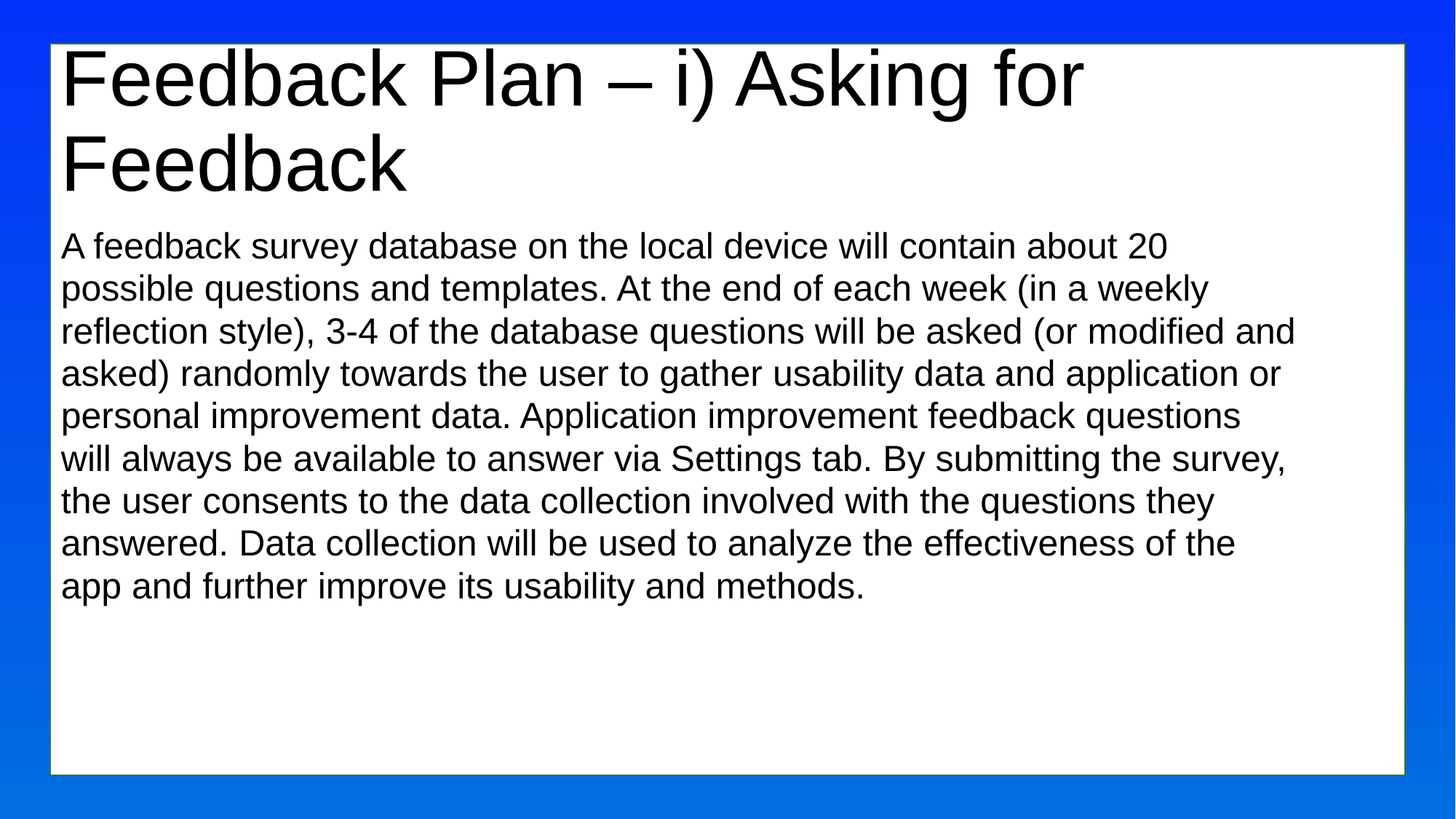

# Feedback Plan – i) Asking for Feedback
A feedback survey database on the local device will contain about 20 possible questions and templates. At the end of each week (in a weekly reflection style), 3-4 of the database questions will be asked (or modified and asked) randomly towards the user to gather usability data and application or personal improvement data. Application improvement feedback questions will always be available to answer via Settings tab. By submitting the survey, the user consents to the data collection involved with the questions they answered. Data collection will be used to analyze the effectiveness of the app and further improve its usability and methods.